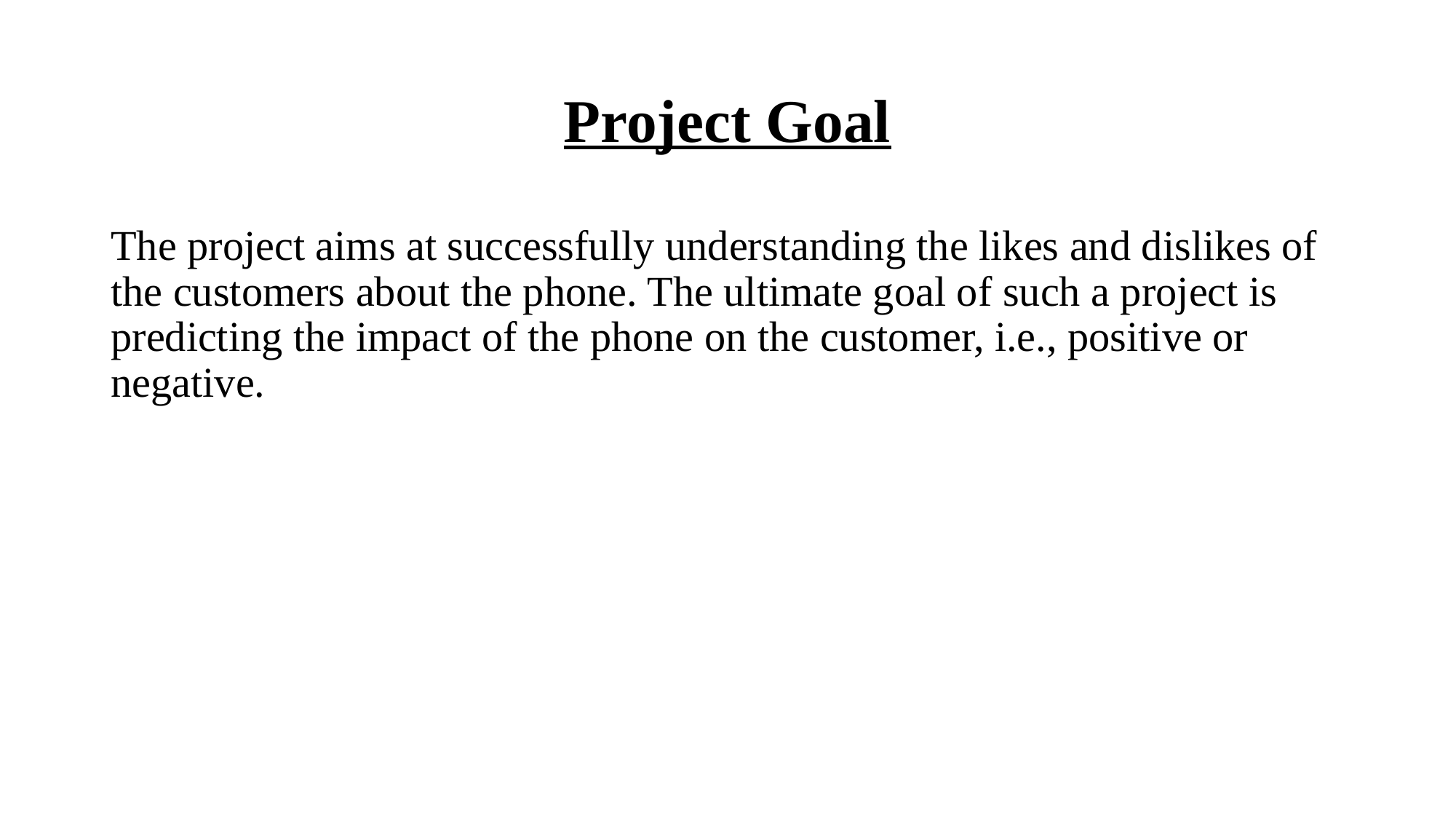

# Project Goal
The project aims at successfully understanding the likes and dislikes of the customers about the phone. The ultimate goal of such a project is predicting the impact of the phone on the customer, i.e., positive or negative.